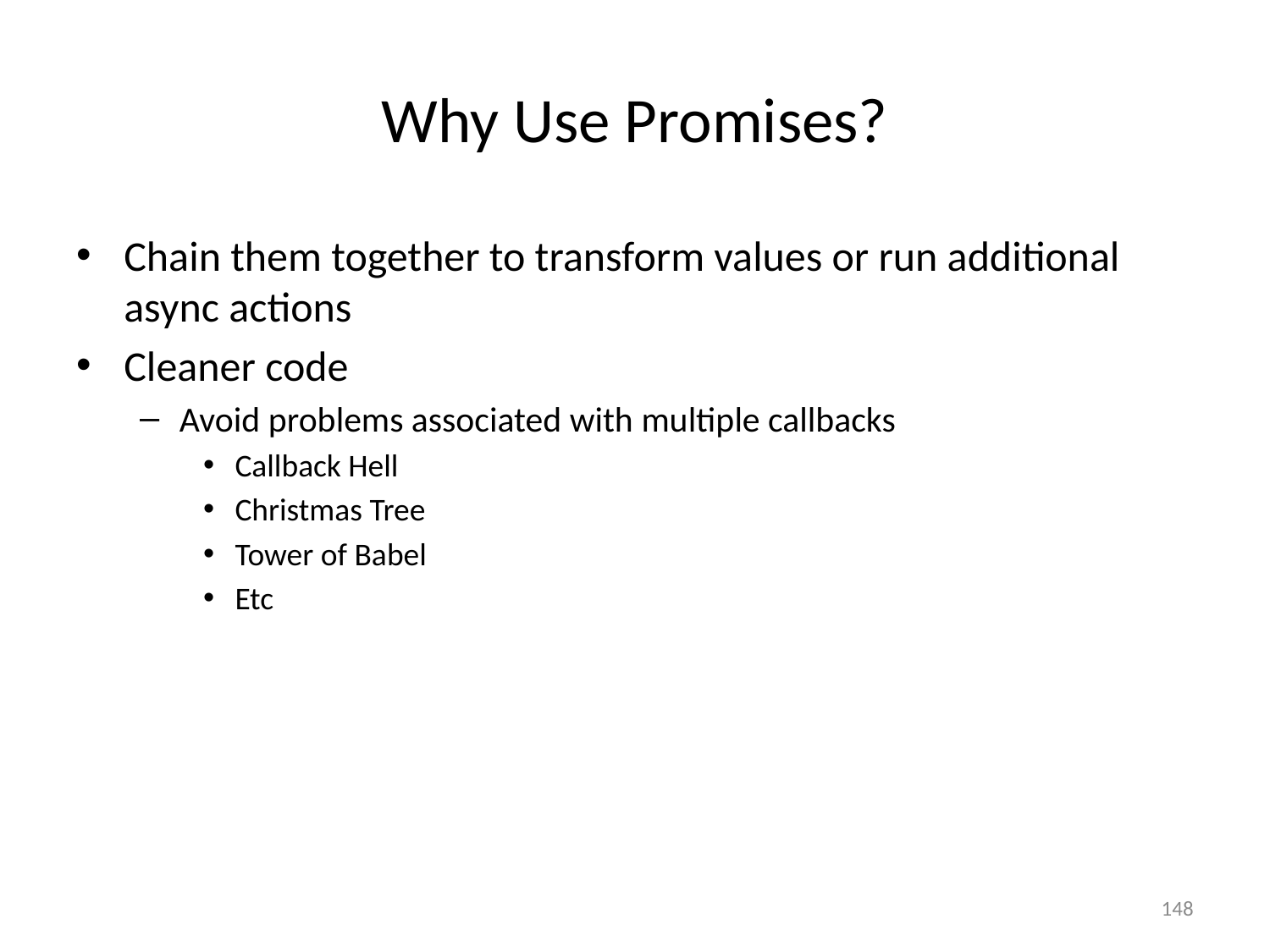

# Why Use Promises?
Chain them together to transform values or run additional async actions
Cleaner code
Avoid problems associated with multiple callbacks
Callback Hell
Christmas Tree
Tower of Babel
Etc
148